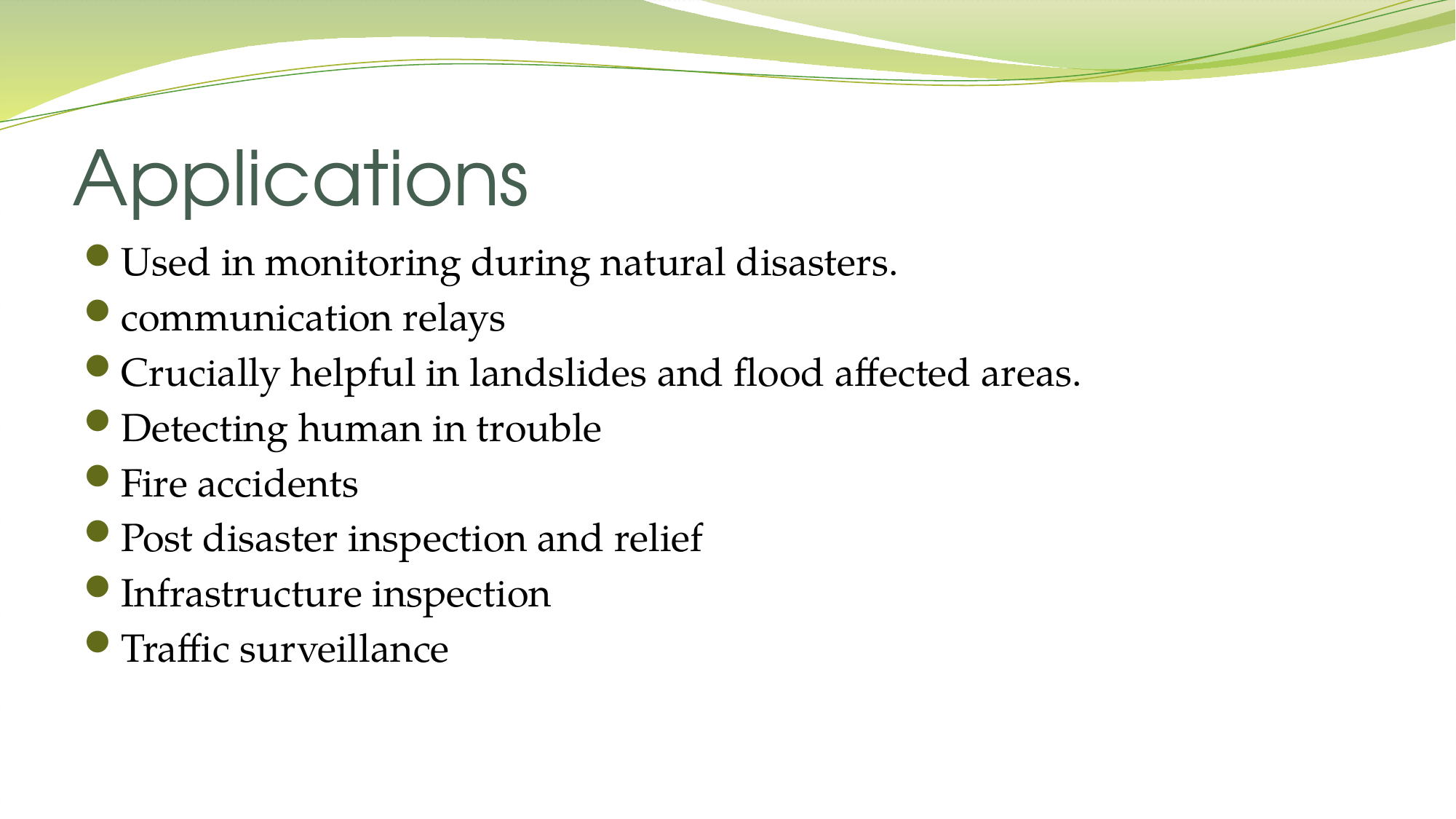

# Applications
Used in monitoring during natural disasters.
communication relays
Crucially helpful in landslides and flood affected areas.
Detecting human in trouble
Fire accidents
Post disaster inspection and relief
Infrastructure inspection
Traffic surveillance